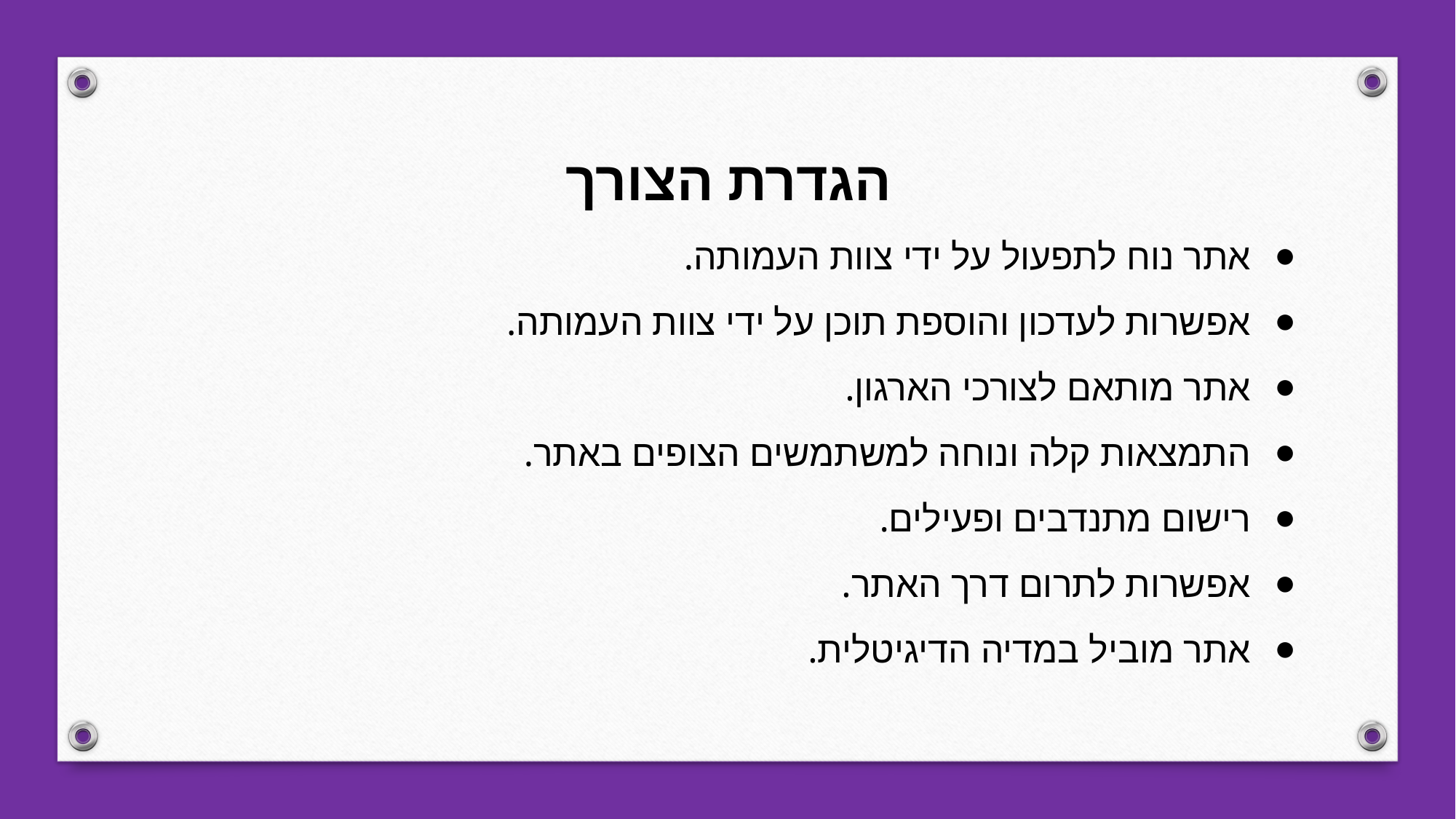

הגדרת הצורך
אתר נוח לתפעול על ידי צוות העמותה.
אפשרות לעדכון והוספת תוכן על ידי צוות העמותה.
אתר מותאם לצורכי הארגון.
התמצאות קלה ונוחה למשתמשים הצופים באתר.
רישום מתנדבים ופעילים.
אפשרות לתרום דרך האתר.
אתר מוביל במדיה הדיגיטלית.